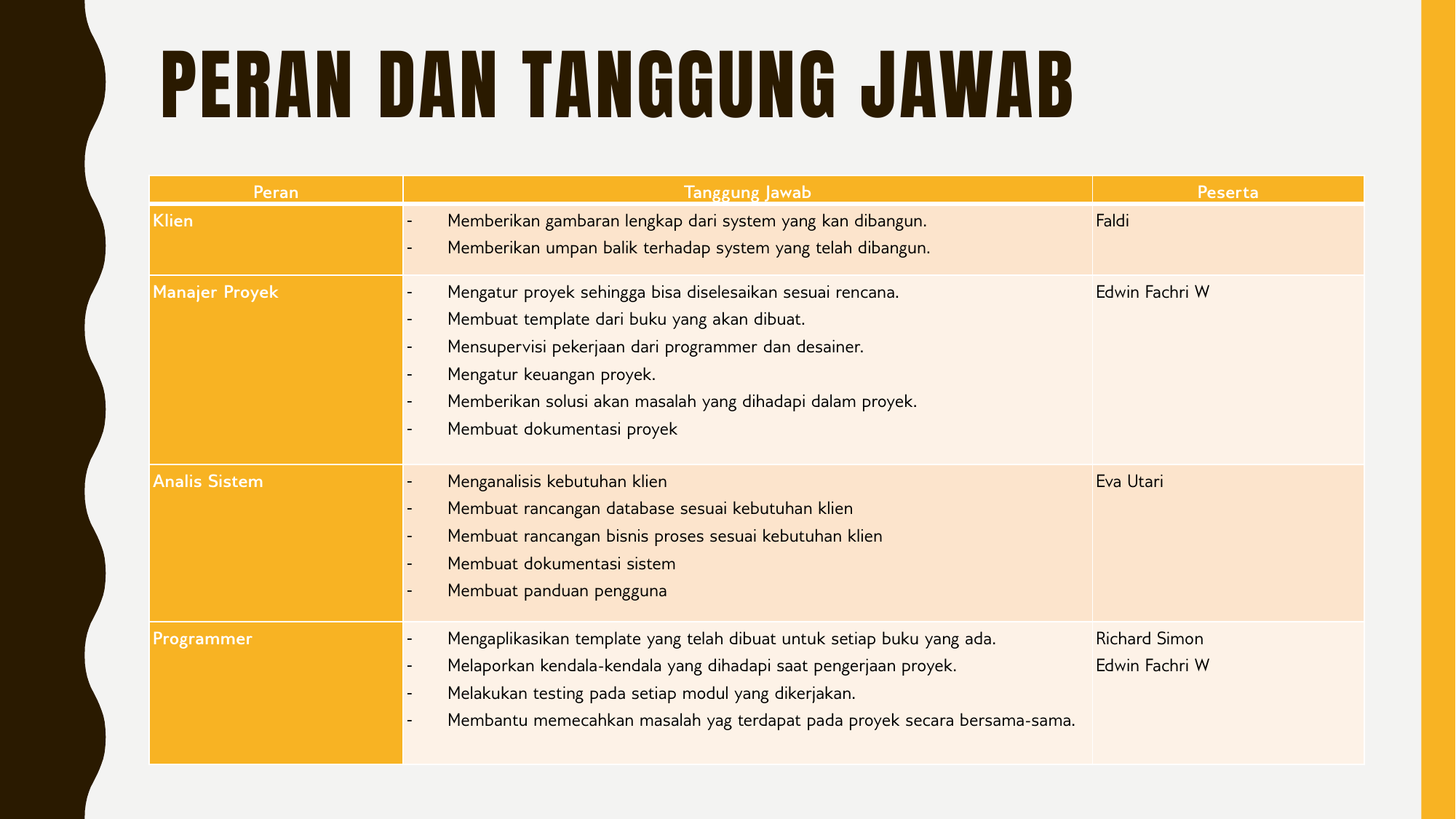

# Peran dan tanggung jawab
| Peran | Tanggung Jawab | Peserta |
| --- | --- | --- |
| Klien | Memberikan gambaran lengkap dari system yang kan dibangun. Memberikan umpan balik terhadap system yang telah dibangun. | Faldi |
| Manajer Proyek | Mengatur proyek sehingga bisa diselesaikan sesuai rencana. Membuat template dari buku yang akan dibuat. Mensupervisi pekerjaan dari programmer dan desainer. Mengatur keuangan proyek. Memberikan solusi akan masalah yang dihadapi dalam proyek. Membuat dokumentasi proyek | Edwin Fachri W |
| Analis Sistem | Menganalisis kebutuhan klien Membuat rancangan database sesuai kebutuhan klien Membuat rancangan bisnis proses sesuai kebutuhan klien Membuat dokumentasi sistem Membuat panduan pengguna | Eva Utari |
| Programmer | Mengaplikasikan template yang telah dibuat untuk setiap buku yang ada. Melaporkan kendala-kendala yang dihadapi saat pengerjaan proyek. Melakukan testing pada setiap modul yang dikerjakan. Membantu memecahkan masalah yag terdapat pada proyek secara bersama-sama. | Richard Simon Edwin Fachri W |